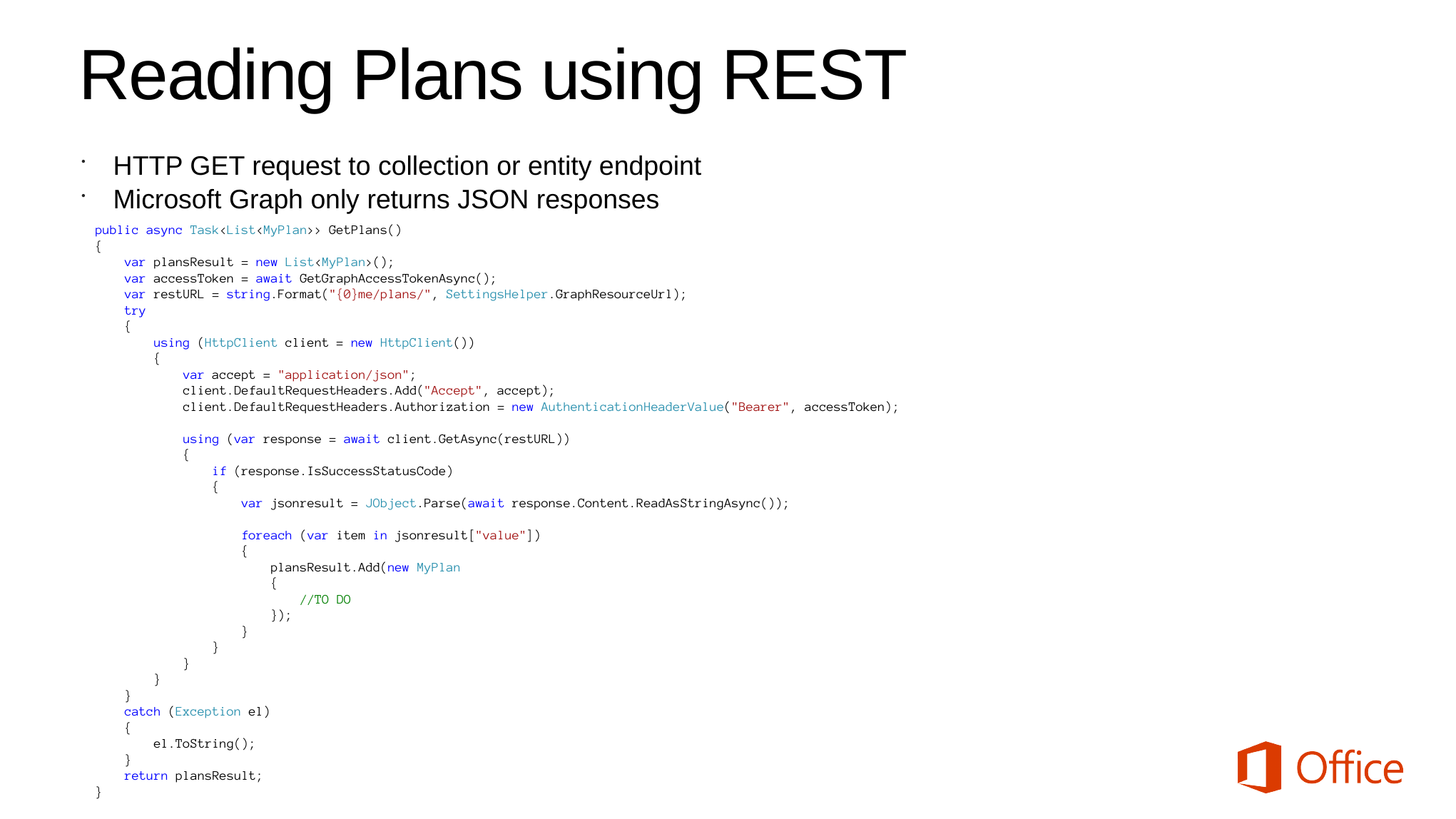

# Reading Plans using REST
HTTP GET request to collection or entity endpoint
Microsoft Graph only returns JSON responses
        public async Task<List<MyPlan>> GetPlans()
        {
            var plansResult = new List<MyPlan>();
            var accessToken = await GetGraphAccessTokenAsync();
            var restURL = string.Format("{0}me/plans/", SettingsHelper.GraphResourceUrl);
            try
            {
                using (HttpClient client = new HttpClient())
                {
                    var accept = "application/json";
                    client.DefaultRequestHeaders.Add("Accept", accept);
                    client.DefaultRequestHeaders.Authorization = new AuthenticationHeaderValue("Bearer", accessToken);

                    using (var response = await client.GetAsync(restURL))
                    {
                        if (response.IsSuccessStatusCode)
                        {
                            var jsonresult = JObject.Parse(await response.Content.ReadAsStringAsync());

                            foreach (var item in jsonresult["value"])
                            {
                                plansResult.Add(new MyPlan
                                {
                                    //TO DO
                                });
                            }
                        }
                    }
                }
            }
            catch (Exception el)
            {
                el.ToString();
            }
            return plansResult;
        }